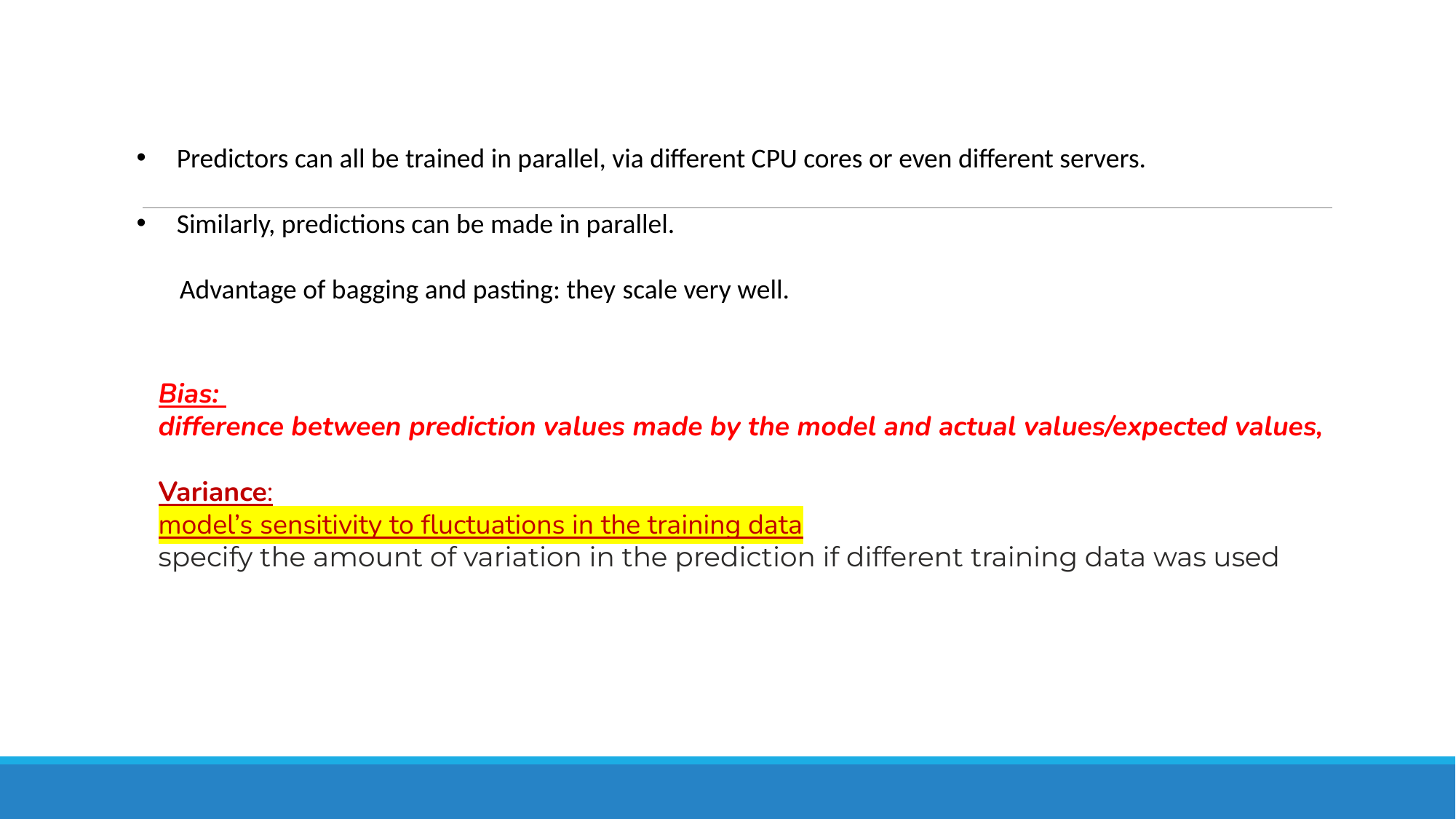

Predictors can all be trained in parallel, via different CPU cores or even different servers.

 Similarly, predictions can be made in parallel.

       Advantage of bagging and pasting: they scale very well.
Bias:
difference between prediction values made by the model and actual values/expected values,

Variance:
model’s sensitivity to fluctuations in the training data
specify the amount of variation in the prediction if different training data was used